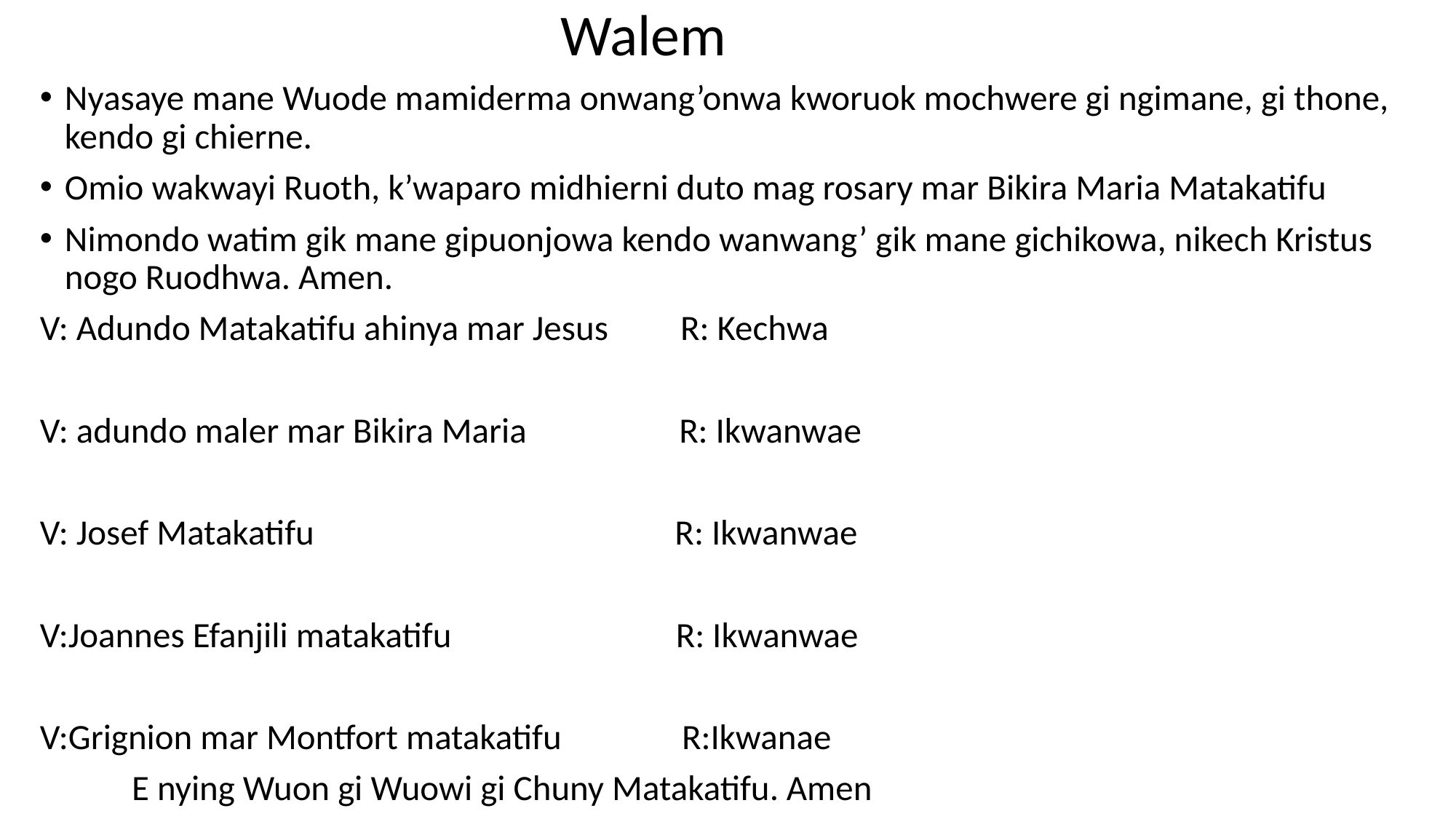

# Walem
Nyasaye mane Wuode mamiderma onwang’onwa kworuok mochwere gi ngimane, gi thone, kendo gi chierne.
Omio wakwayi Ruoth, k’waparo midhierni duto mag rosary mar Bikira Maria Matakatifu
Nimondo watim gik mane gipuonjowa kendo wanwang’ gik mane gichikowa, nikech Kristus nogo Ruodhwa. Amen.
V: Adundo Matakatifu ahinya mar Jesus         R: Kechwa

V: adundo maler mar Bikira Maria                   R: Ikwanwae

V: Josef Matakatifu                                             R: Ikwanwae

V:Joannes Efanjili matakatifu                            R: Ikwanwae

V:Grignion mar Montfort matakatifu               R:Ikwanae
			E nying Wuon gi Wuowi gi Chuny Matakatifu. Amen